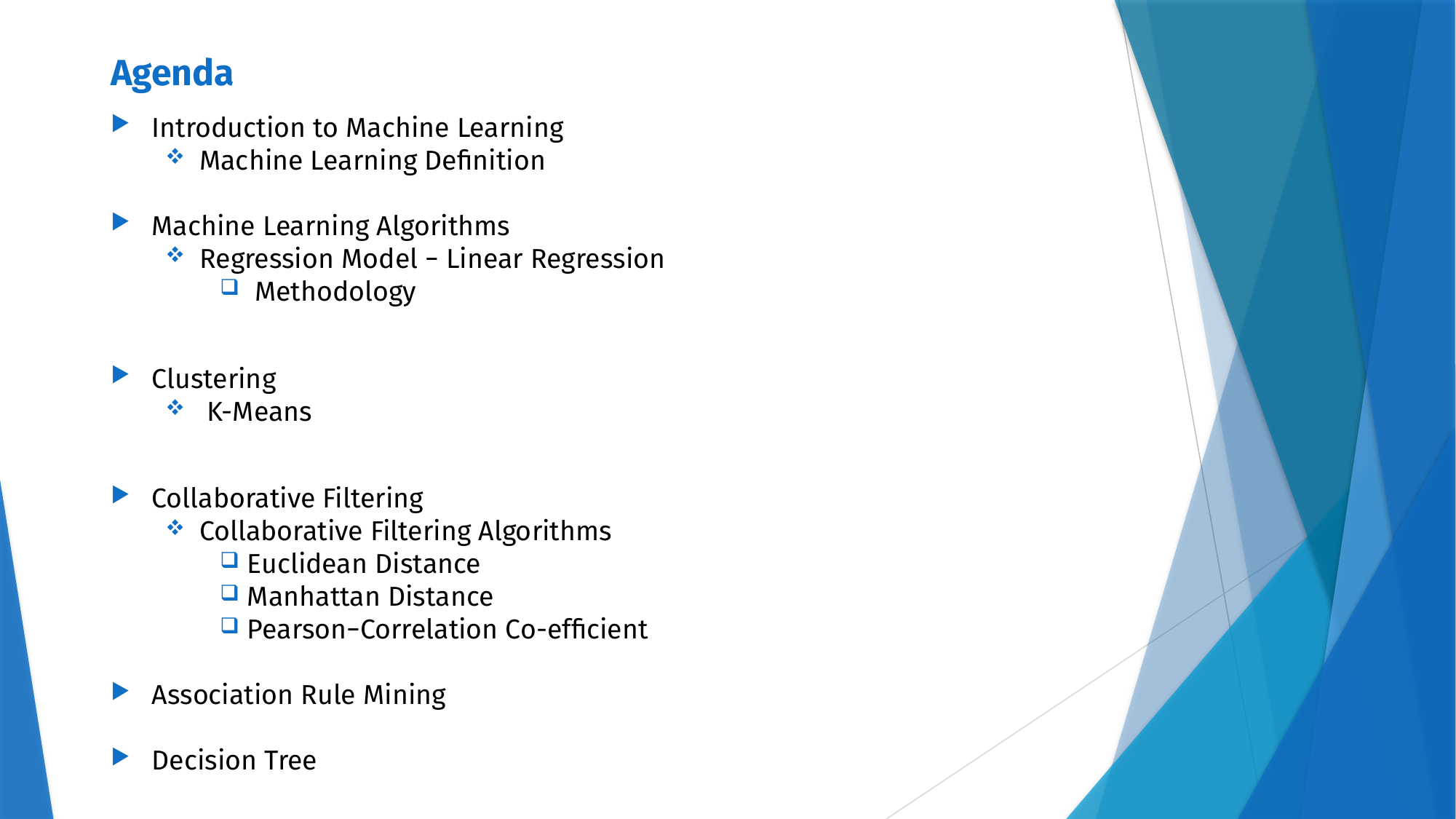

# Agenda
Introduction to Machine Learning
Machine Learning Definition

Machine Learning Algorithms
Regression Model − Linear Regression
 Methodology

Clustering
 K-Means

Collaborative Filtering
Collaborative Filtering Algorithms
Euclidean Distance
Manhattan Distance
Pearson−Correlation Co-efficient

Association Rule Mining

Decision Tree